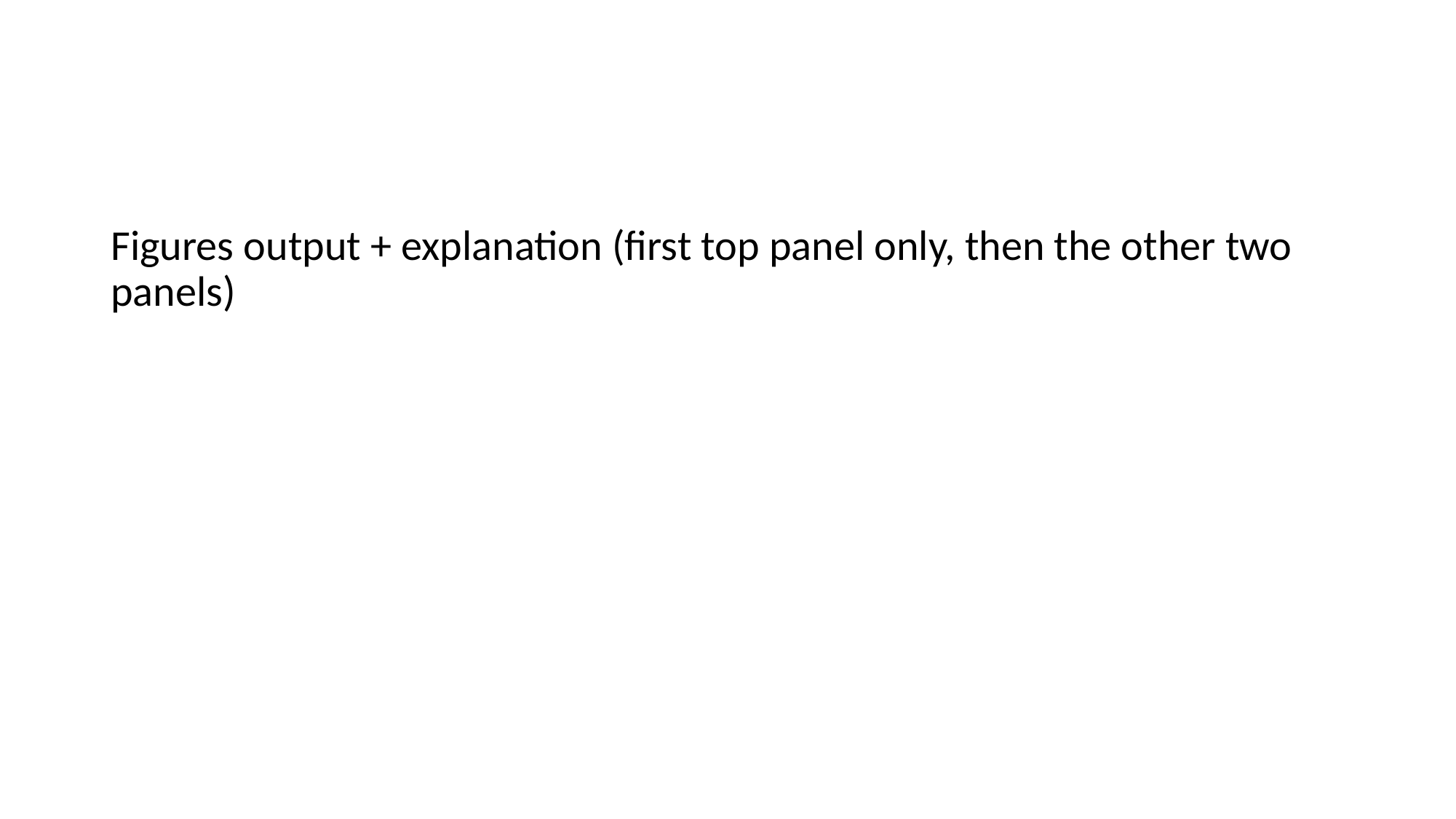

#
Figures output + explanation (first top panel only, then the other two panels)